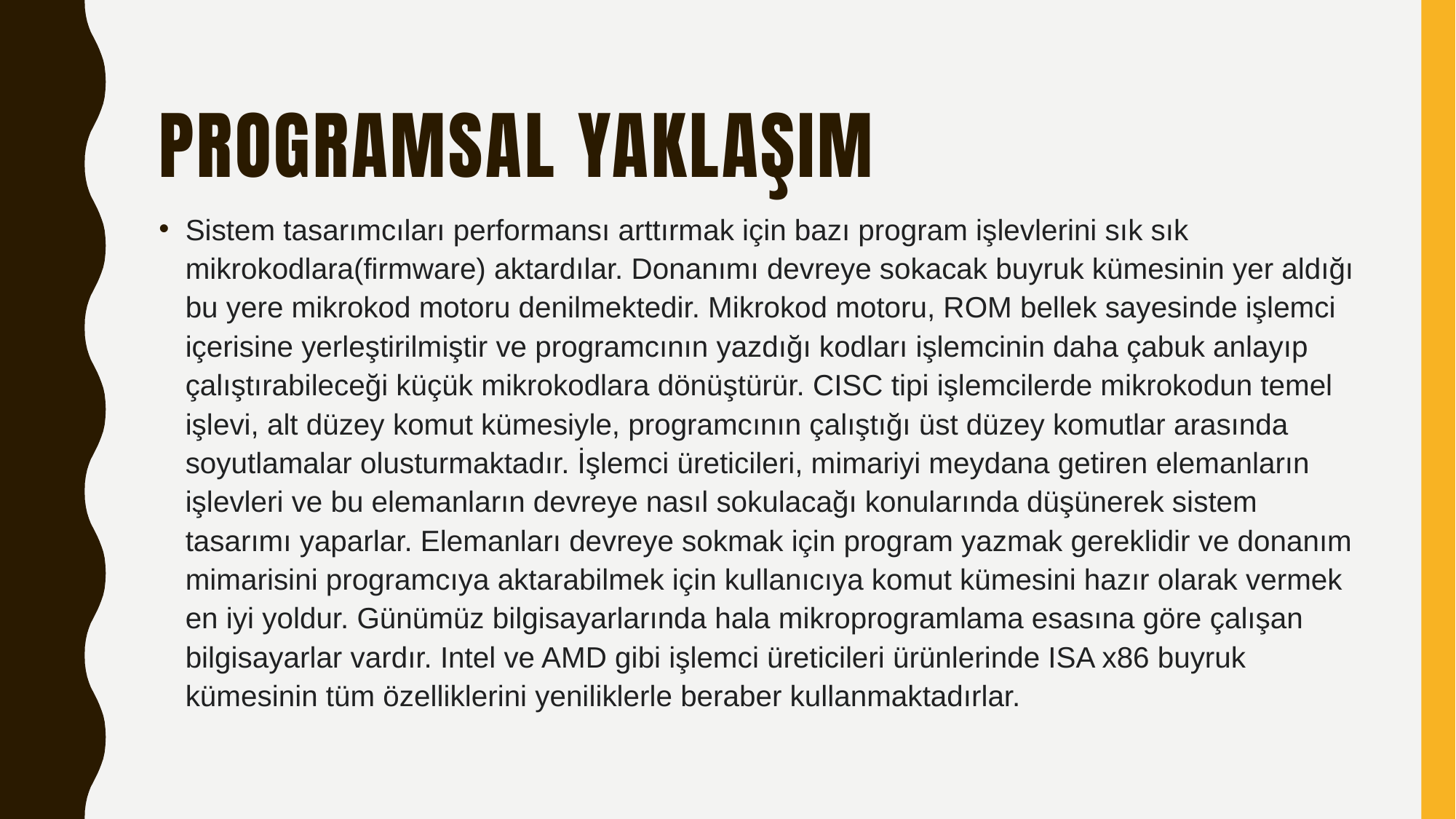

# Programsal yaklaşım
Sistem tasarımcıları performansı arttırmak için bazı program işlevlerini sık sık mikrokodlara(firmware) aktardılar. Donanımı devreye sokacak buyruk kümesinin yer aldığı bu yere mikrokod motoru denilmektedir. Mikrokod motoru, ROM bellek sayesinde işlemci içerisine yerleştirilmiştir ve programcının yazdığı kodları işlemcinin daha çabuk anlayıp çalıştırabileceği küçük mikrokodlara dönüştürür. CISC tipi işlemcilerde mikrokodun temel işlevi, alt düzey komut kümesiyle, programcının çalıştığı üst düzey komutlar arasında soyutlamalar olusturmaktadır. İşlemci üreticileri, mimariyi meydana getiren elemanların işlevleri ve bu elemanların devreye nasıl sokulacağı konularında düşünerek sistem tasarımı yaparlar. Elemanları devreye sokmak için program yazmak gereklidir ve donanım mimarisini programcıya aktarabilmek için kullanıcıya komut kümesini hazır olarak vermek en iyi yoldur. Günümüz bilgisayarlarında hala mikroprogramlama esasına göre çalışan bilgisayarlar vardır. Intel ve AMD gibi işlemci üreticileri ürünlerinde ISA x86 buyruk kümesinin tüm özelliklerini yeniliklerle beraber kullanmaktadırlar.